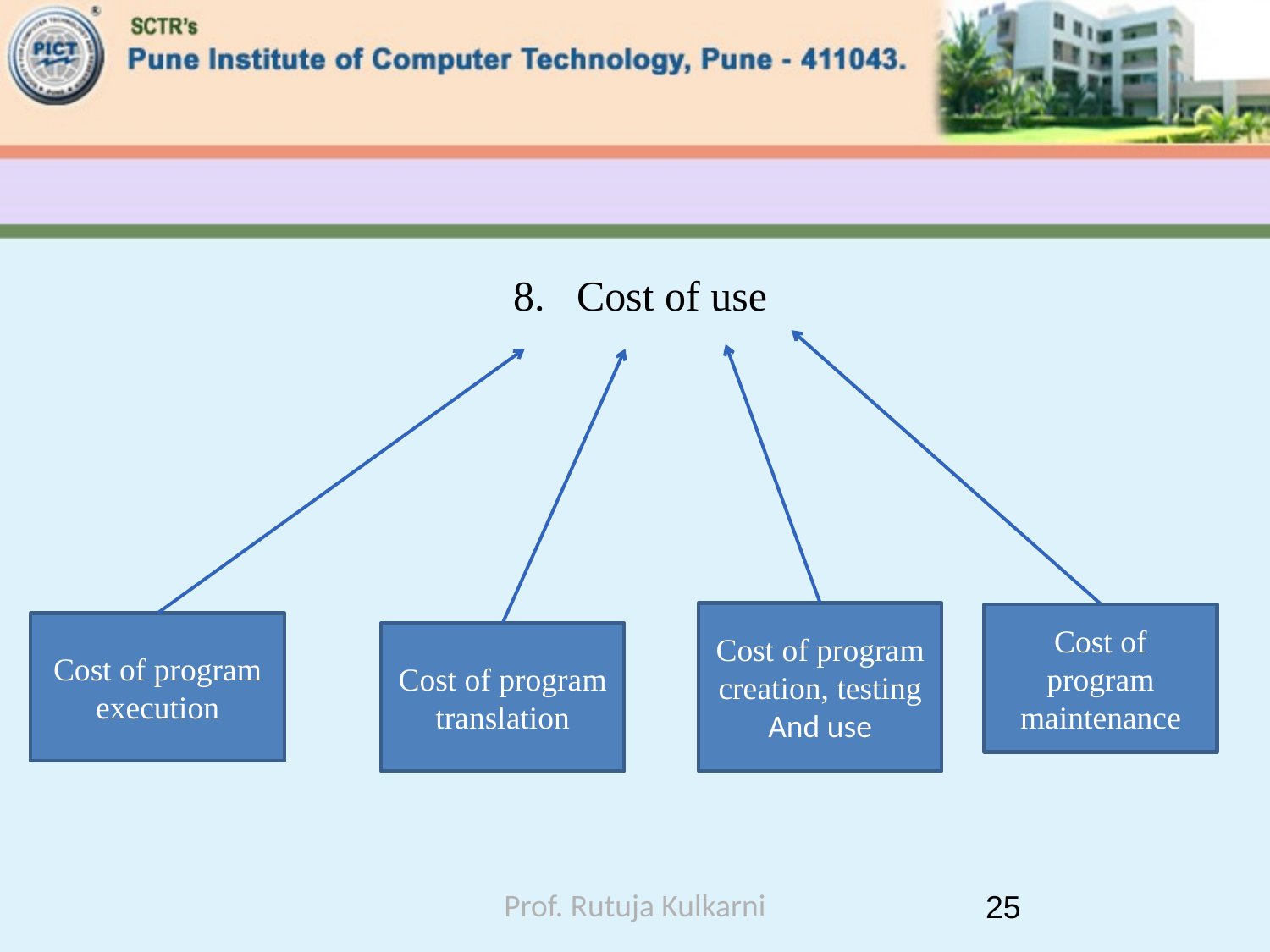

#
Cost of use

Cost of program creation, testing
And use
Cost of program maintenance
Cost of program execution
Cost of program translation
Prof. Rutuja Kulkarni
25